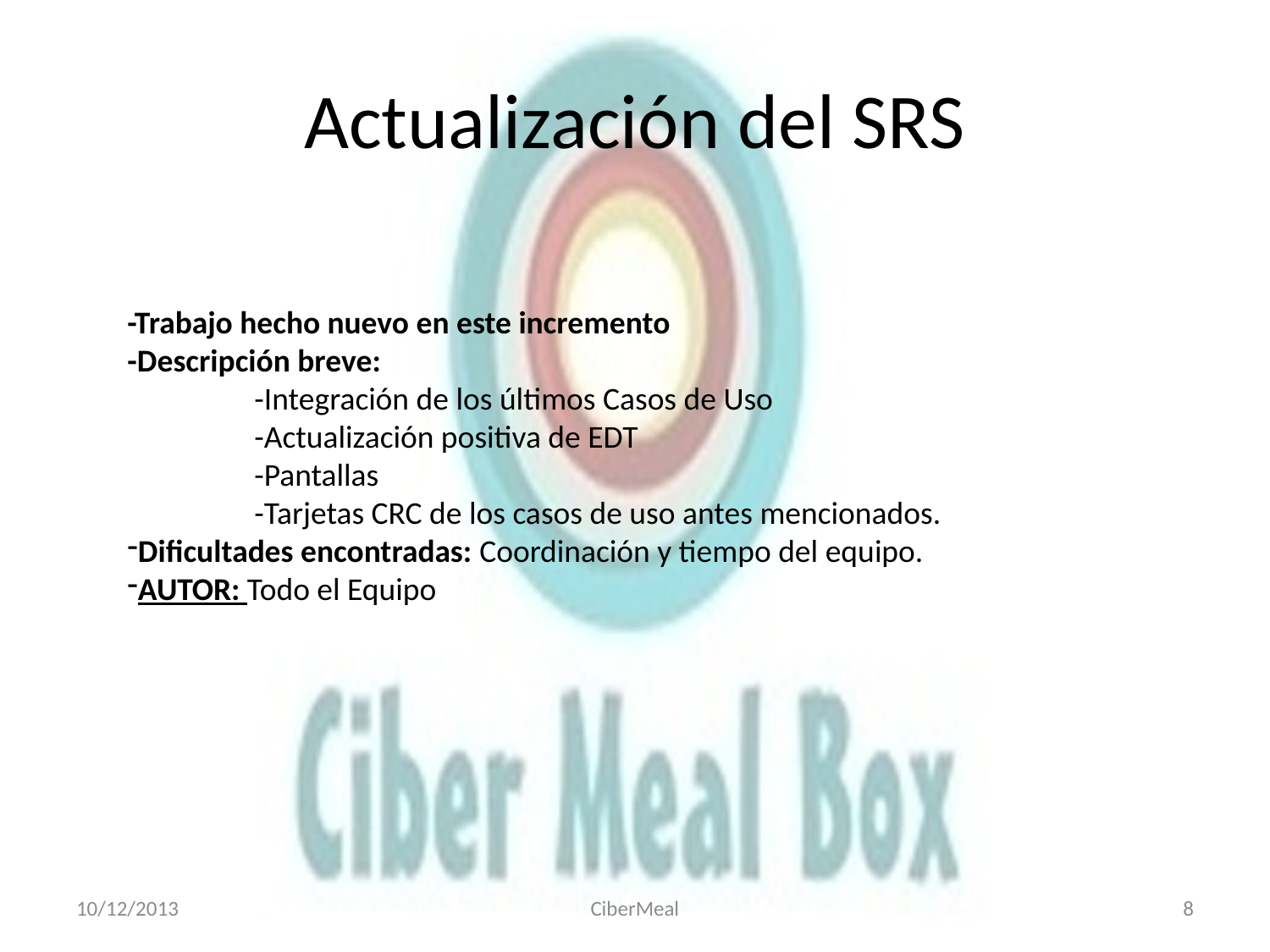

# Actualización del SRS
-Trabajo hecho nuevo en este incremento
-Descripción breve:
	-Integración de los últimos Casos de Uso
	-Actualización positiva de EDT
	-Pantallas
	-Tarjetas CRC de los casos de uso antes mencionados.
Dificultades encontradas: Coordinación y tiempo del equipo.
AUTOR: Todo el Equipo
10/12/2013
CiberMeal
8